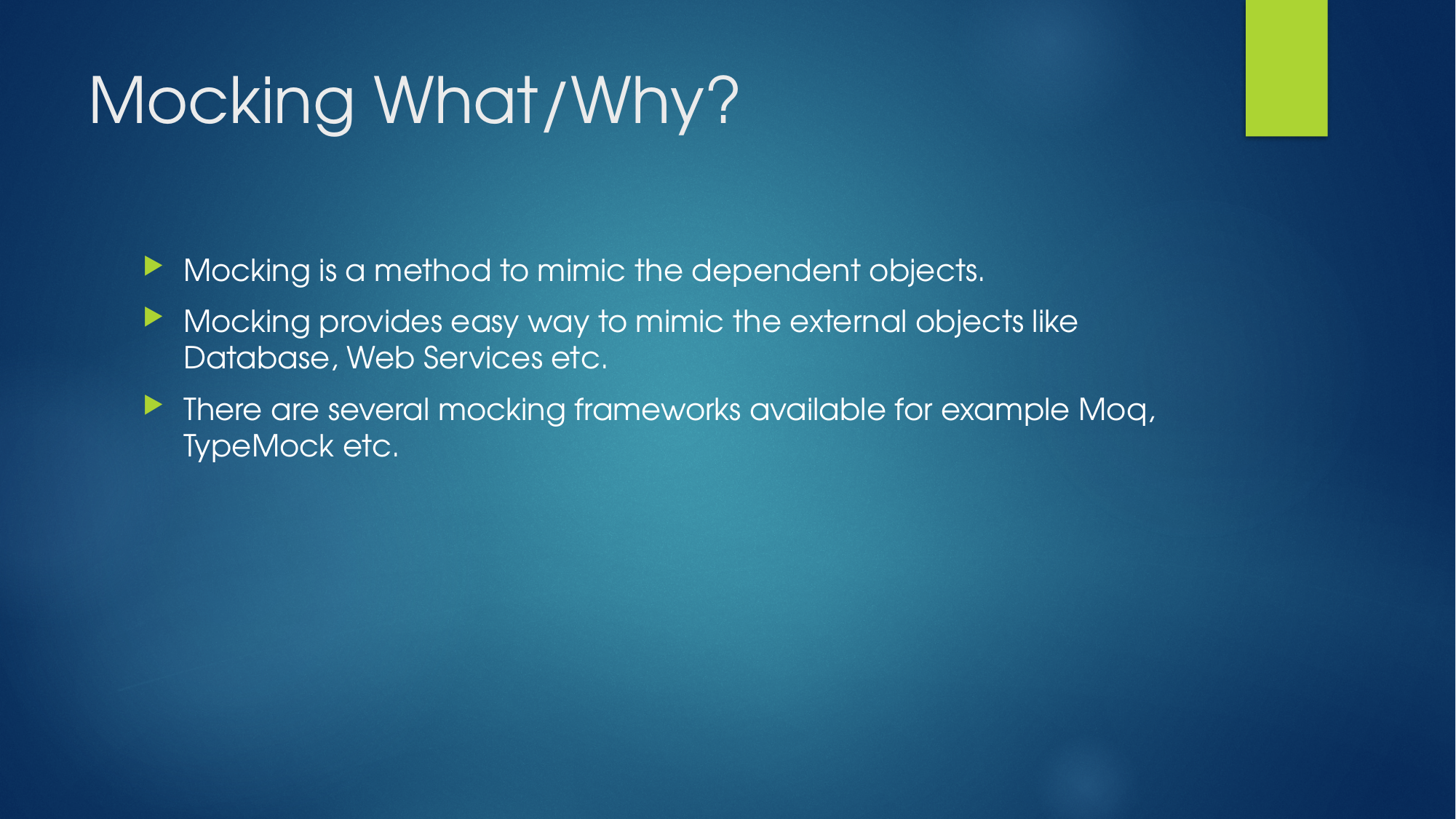

# Mocking What/Why?
Mocking is a method to mimic the dependent objects.
Mocking provides easy way to mimic the external objects like Database, Web Services etc.
There are several mocking frameworks available for example Moq, TypeMock etc.